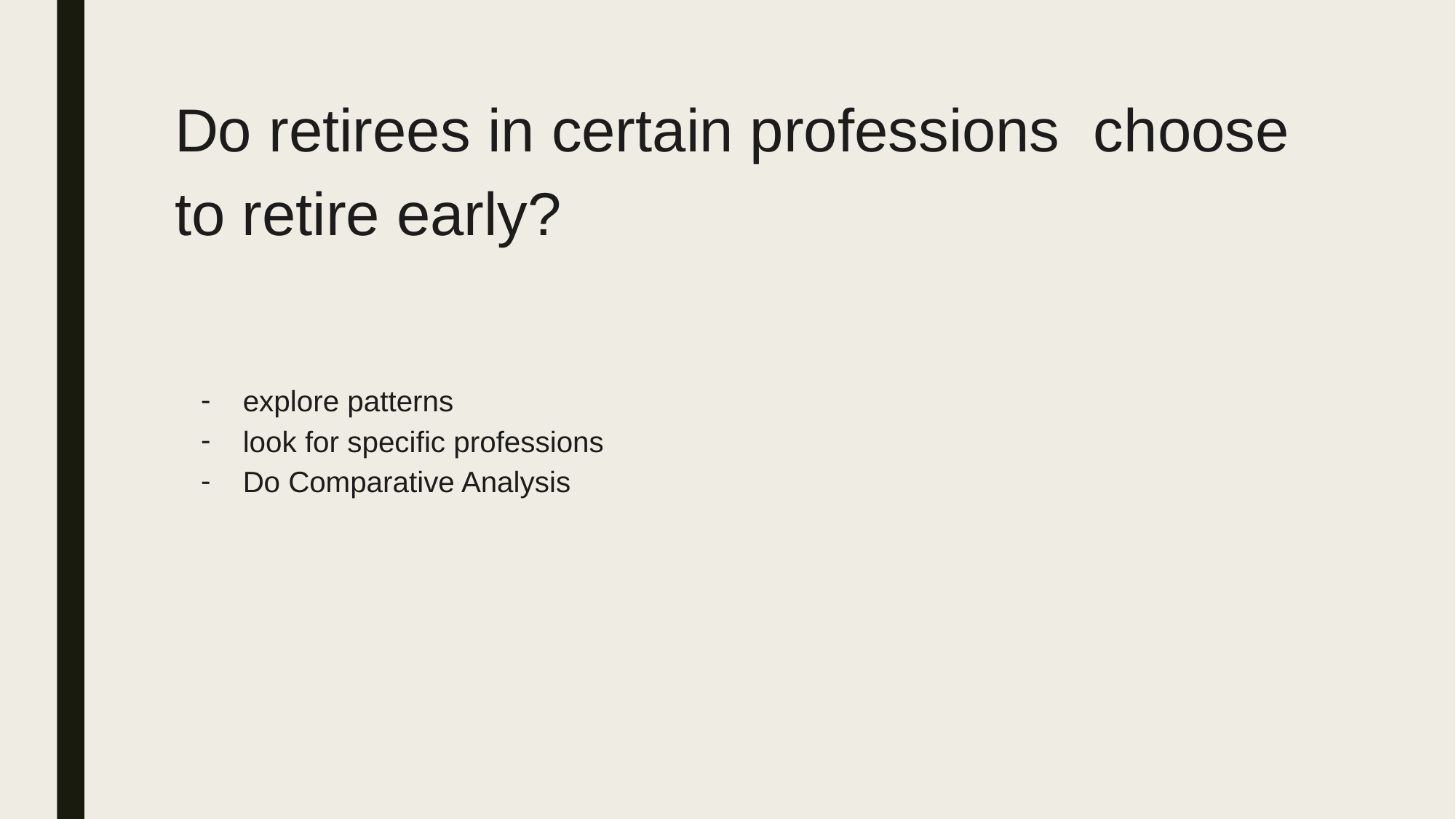

# Do retirees in certain professions  choose to retire early?

explore patterns
look for specific professions
Do Comparative Analysis